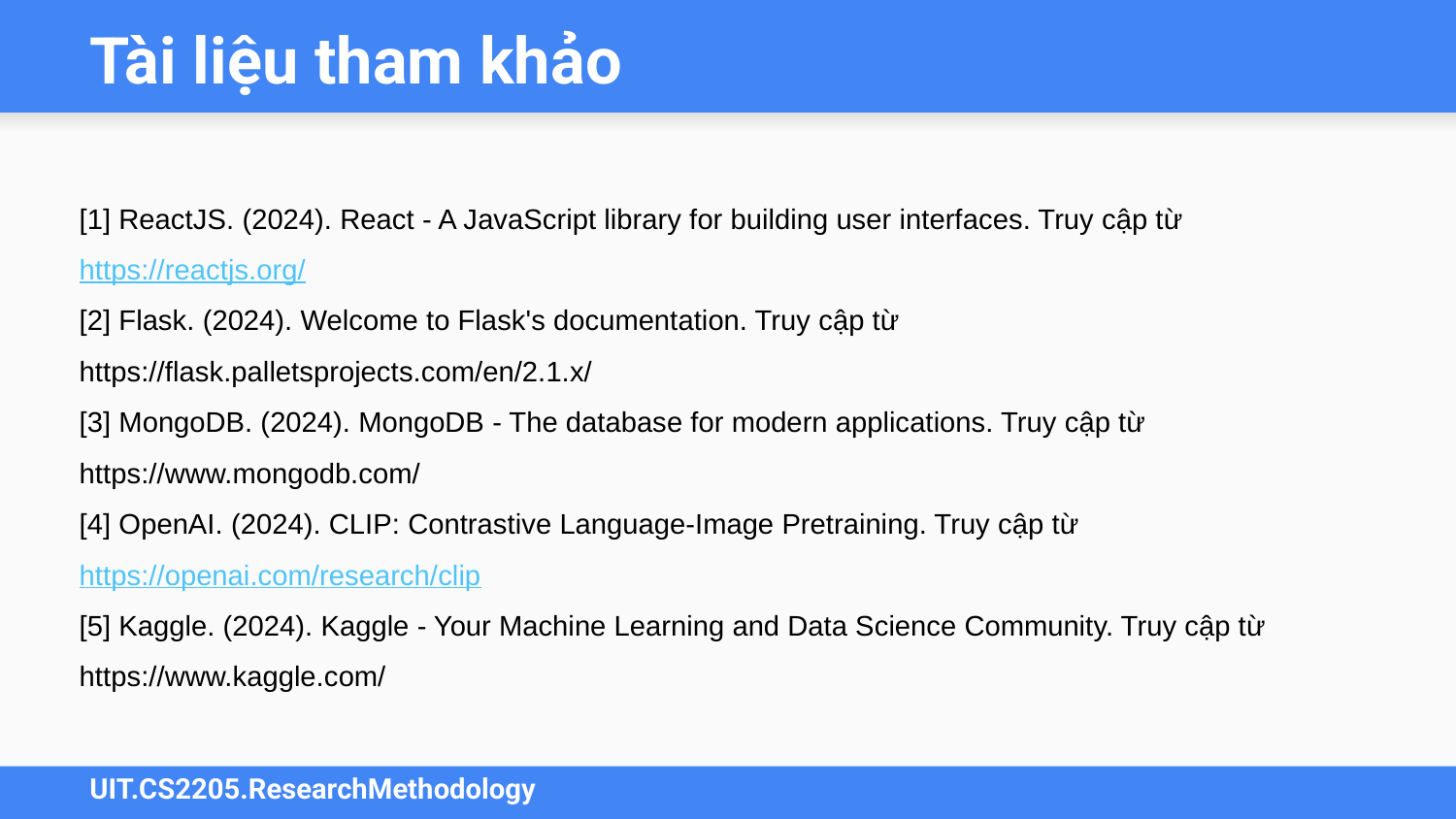

# Tài liệu tham khảo
[1] ReactJS. (2024). React - A JavaScript library for building user interfaces. Truy cập từ https://reactjs.org/
[2] Flask. (2024). Welcome to Flask's documentation. Truy cập từ https://flask.palletsprojects.com/en/2.1.x/
[3] MongoDB. (2024). MongoDB - The database for modern applications. Truy cập từ https://www.mongodb.com/
[4] OpenAI. (2024). CLIP: Contrastive Language-Image Pretraining. Truy cập từ https://openai.com/research/clip
[5] Kaggle. (2024). Kaggle - Your Machine Learning and Data Science Community. Truy cập từ https://www.kaggle.com/